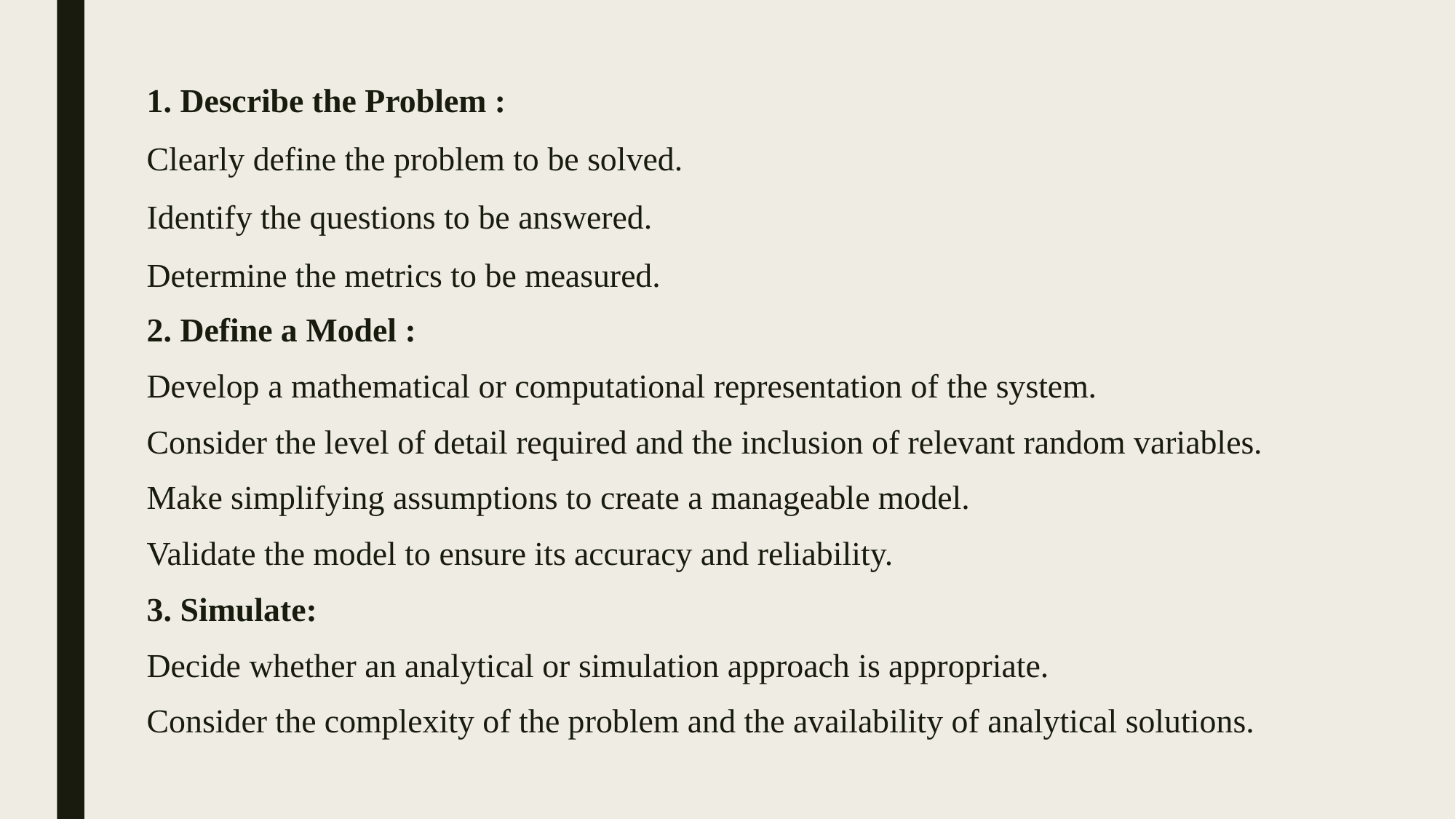

1. Describe the Problem :
Clearly define the problem to be solved.
Identify the questions to be answered.
Determine the metrics to be measured.
2. Define a Model :
Develop a mathematical or computational representation of the system.
Consider the level of detail required and the inclusion of relevant random variables.
Make simplifying assumptions to create a manageable model.
Validate the model to ensure its accuracy and reliability.
3. Simulate:
Decide whether an analytical or simulation approach is appropriate.
Consider the complexity of the problem and the availability of analytical solutions.